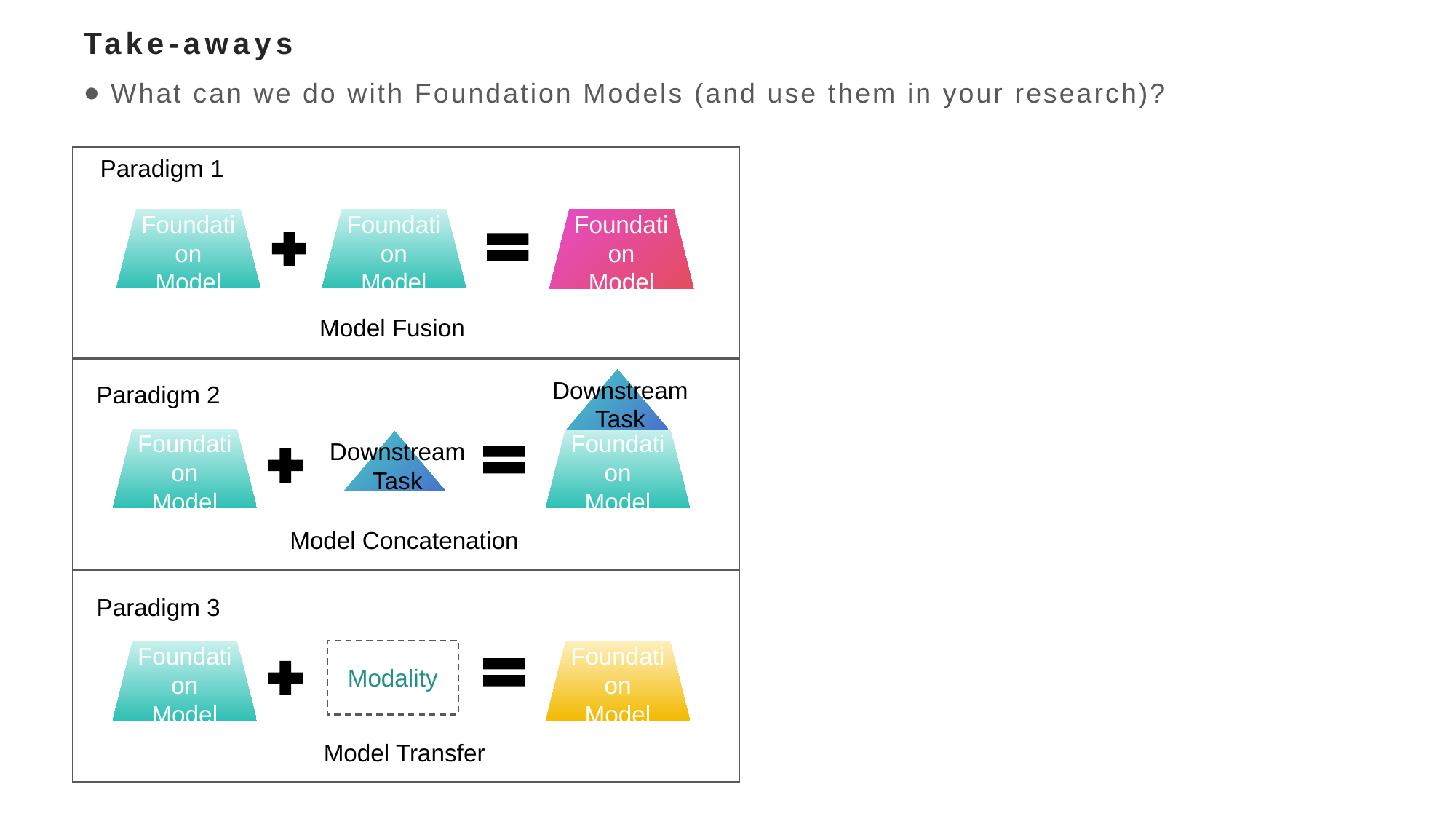

# Take-aways
What can we do with Foundation Models (and use them in your research)?

Paradigm 1
Foundation
Model
Foundation
Model
Foundation
Model

Model Fusion

Downstream
Task

Paradigm 2
Foundation
Model
Foundation
Model
Downstream
Task

Model Concatenation

Paradigm 3
Modality
Foundation
Model
Foundation
Model

Model Transfer